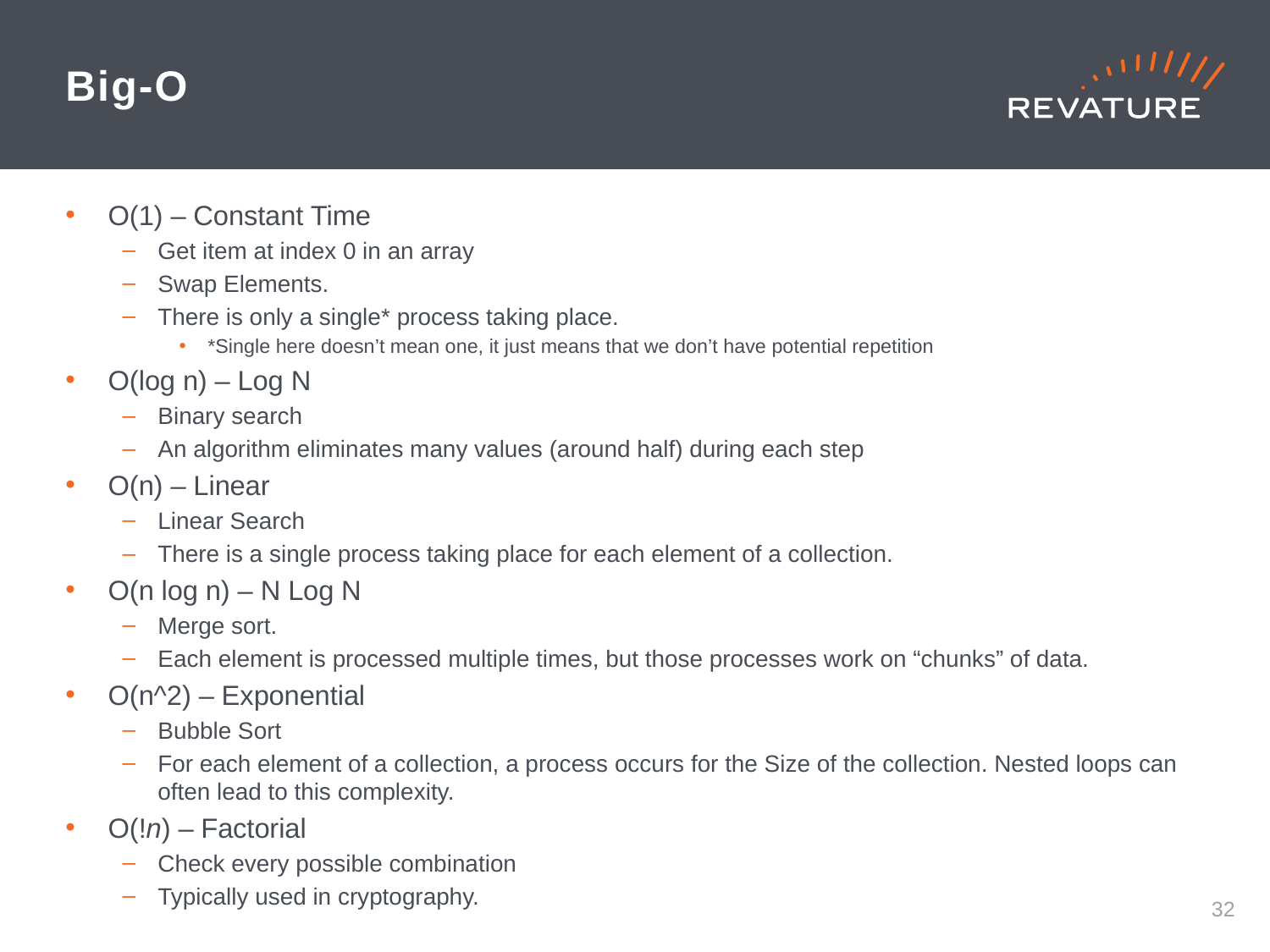

# Big-O
O(1) – Constant Time
Get item at index 0 in an array
Swap Elements.
There is only a single* process taking place.
*Single here doesn’t mean one, it just means that we don’t have potential repetition
O(log n) – Log N
Binary search
An algorithm eliminates many values (around half) during each step
O(n) – Linear
Linear Search
There is a single process taking place for each element of a collection.
O(n log n) – N Log N
Merge sort.
Each element is processed multiple times, but those processes work on “chunks” of data.
O(n^2) – Exponential
Bubble Sort
For each element of a collection, a process occurs for the Size of the collection. Nested loops can often lead to this complexity.
O(!n) – Factorial
Check every possible combination
Typically used in cryptography.
32